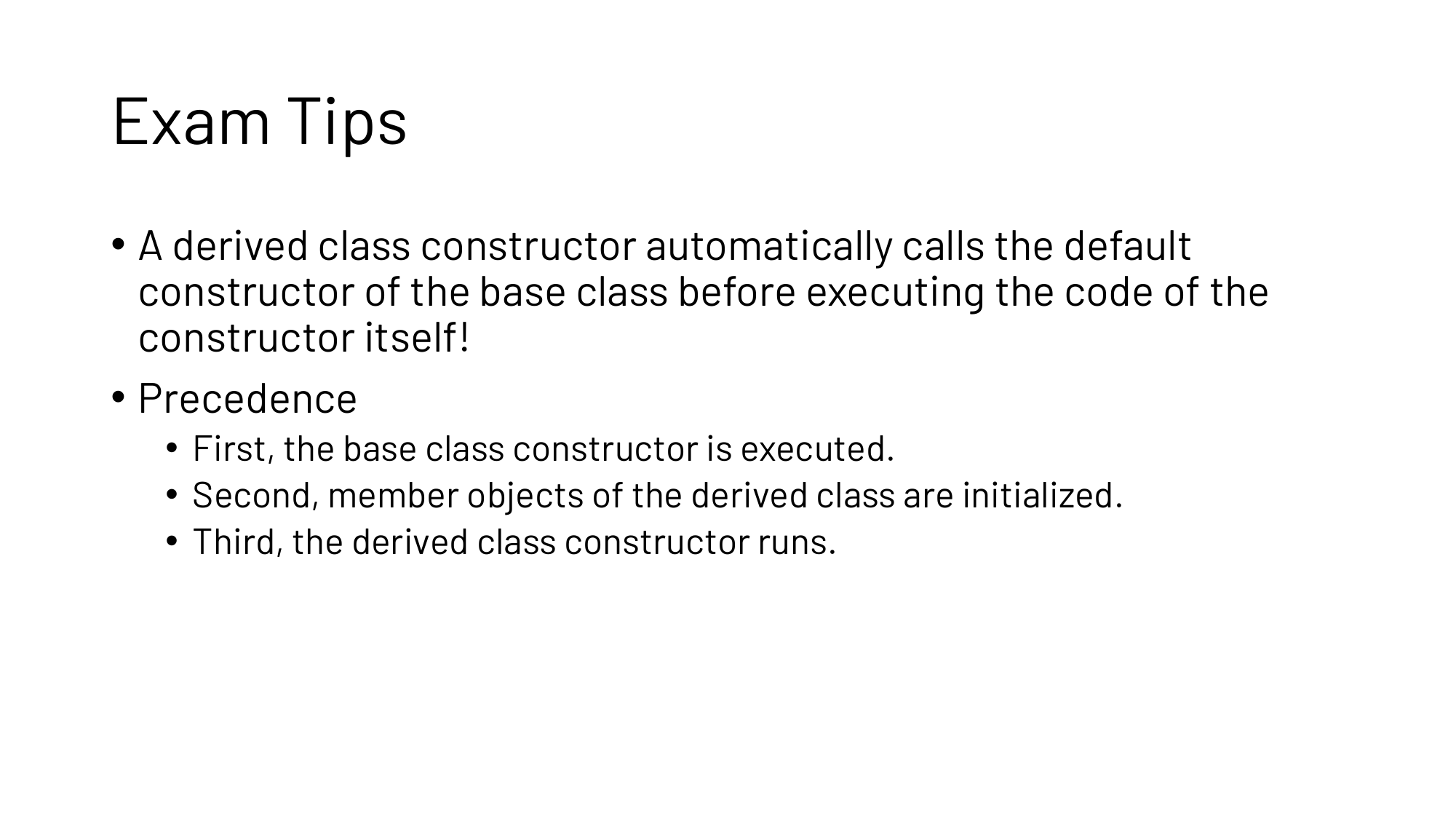

# Exam Tips
A derived class constructor automatically calls the default constructor of the base class before executing the code of the constructor itself!
Precedence
First, the base class constructor is executed.
Second, member objects of the derived class are initialized.
Third, the derived class constructor runs.